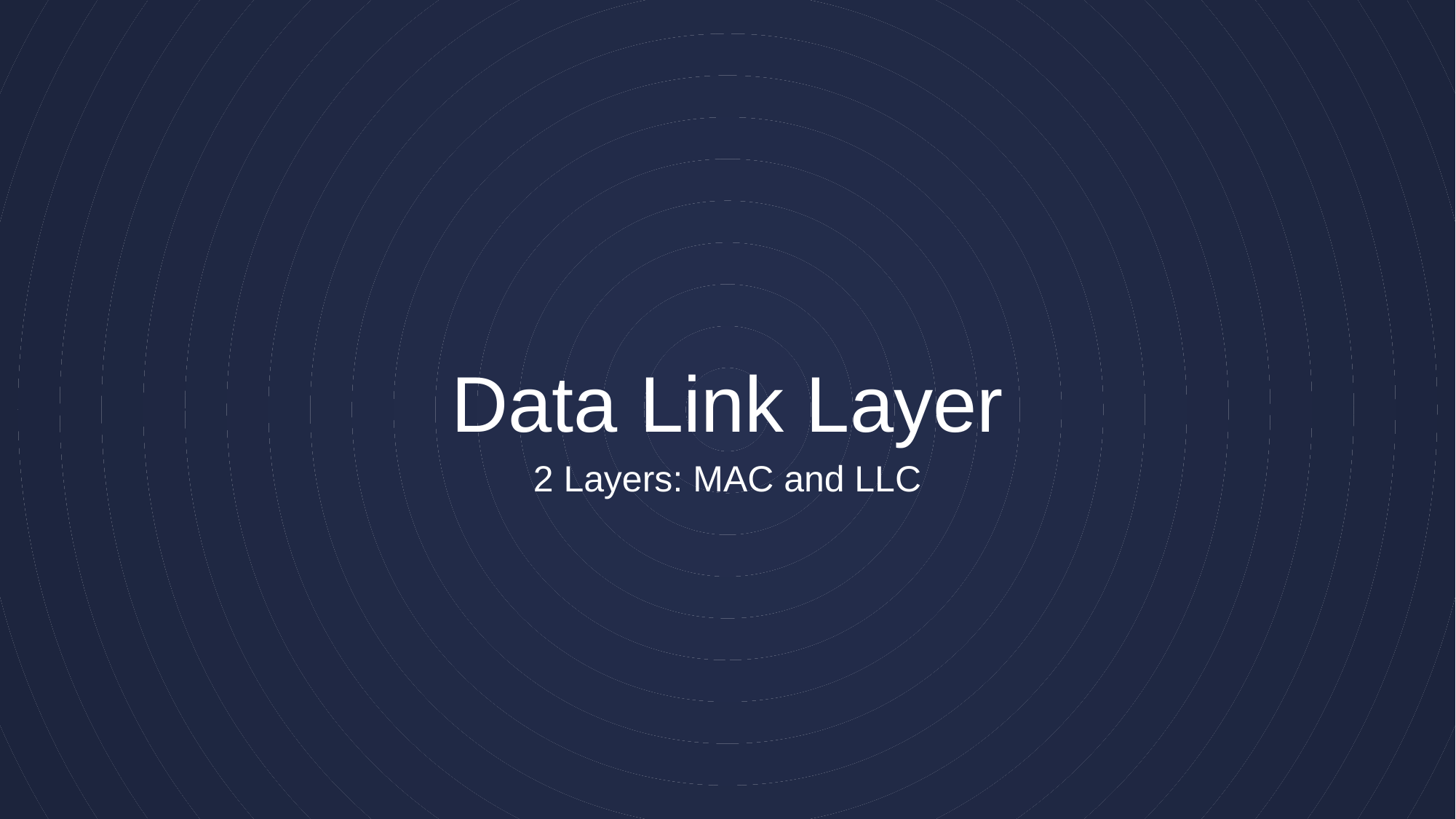

# Data Link Layer
2 Layers: MAC and LLC